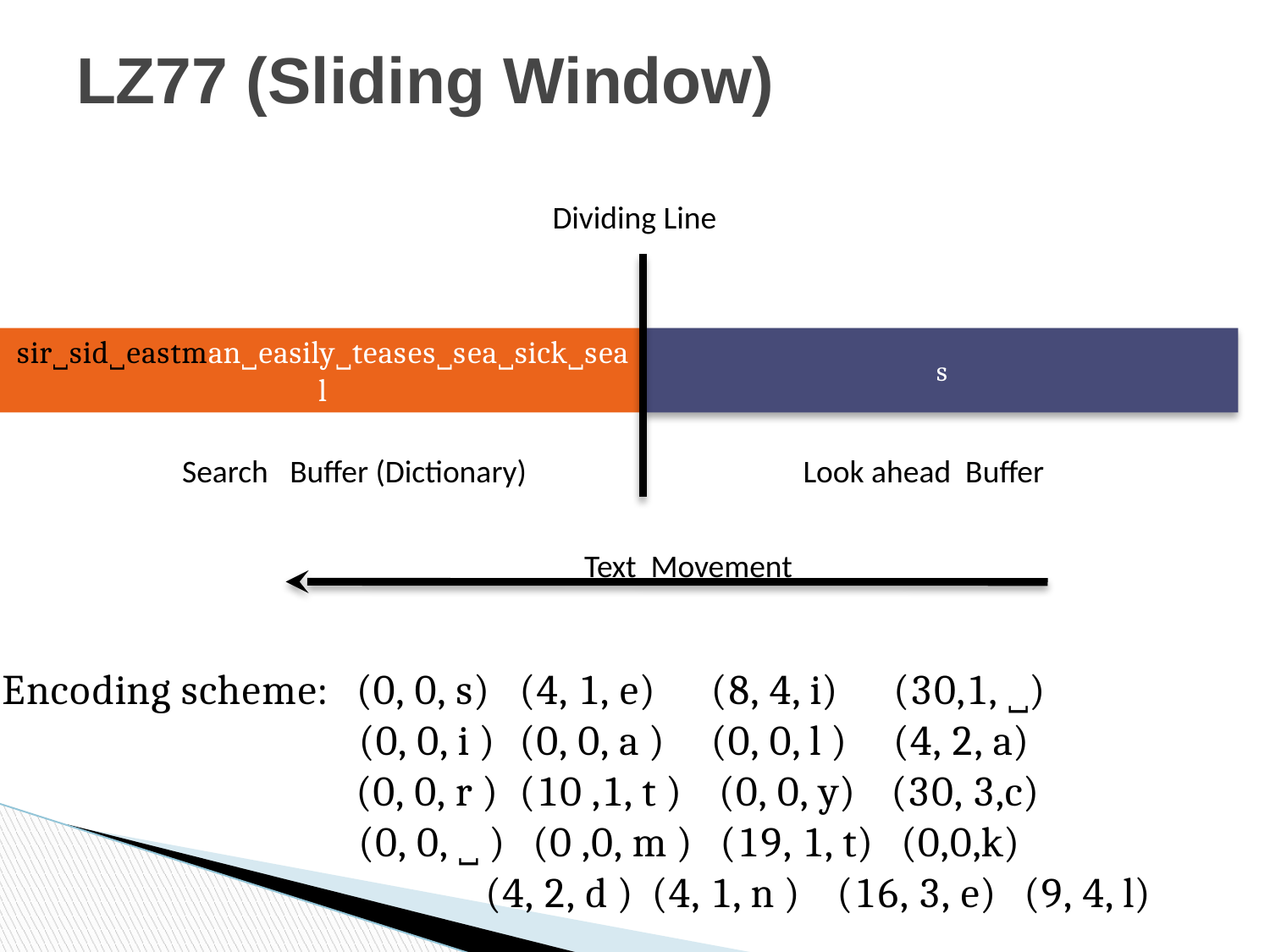

# LZ77 (Sliding Window)
Dividing Line
sir˽sid˽eastman˽easily˽teases˽sea˽sick˽seal
s
Search   Buffer (Dictionary)
Look ahead  Buffer
Text  Movement
Encoding scheme:   (0, 0, s)	 (4, 1, e)      (8, 4, i)      (30,1, ˽)
		           (0, 0, i )	 (0, 0, a )     (0, 0, l )     (4, 2, a)
                                      (0, 0, r )	 (10 ,1, t )    (0, 0, y)	(30, 3,c)			           (0, 0, ˽ )   (0 ,0, m )   (19, 1, t)   (0,0,k)			         	           (4, 2, d )  (4, 1, n )    (16, 3, e)   (9, 4, l)